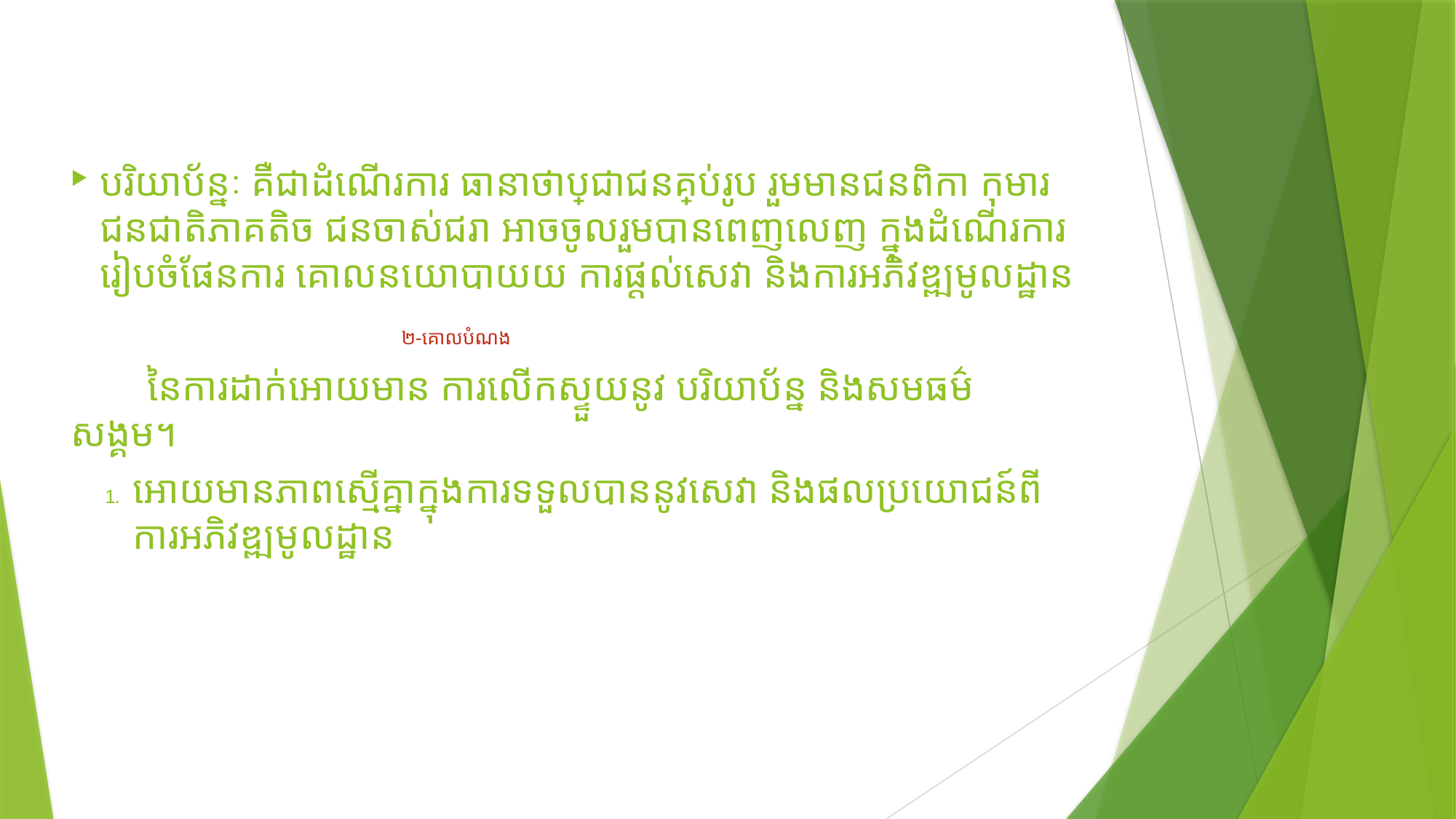

បរិយាប័ន្នៈ គឺជាដំណើរការ ធានាថាប្រជាជនគ្រប់រូប រួមមានជនពិកា កុមារ ជនជាតិភាគតិច ជនចាស់ជរា អាចចូលរួមបានពេញលេញ ក្នុងដំណើរការរៀបចំផែនការ គោលនយោបាយយ ការផ្ដល់សេវា និងការអភិវឌ្ឍមូលដ្ឋាន
                                 ២-គោលបំណង​​​
	នៃការដាក់អោយមាន ការលើកស្ទួយនូវ បរិយាប័ន្ន និង​សមធម៌សង្គម។
អោយមានភាពស្មើគ្នាក្នុងការទទួលបាននូវសេវា និងផលប្រយោជន៍ពីការអភិវឌ្ឍមូលដ្ឋាន